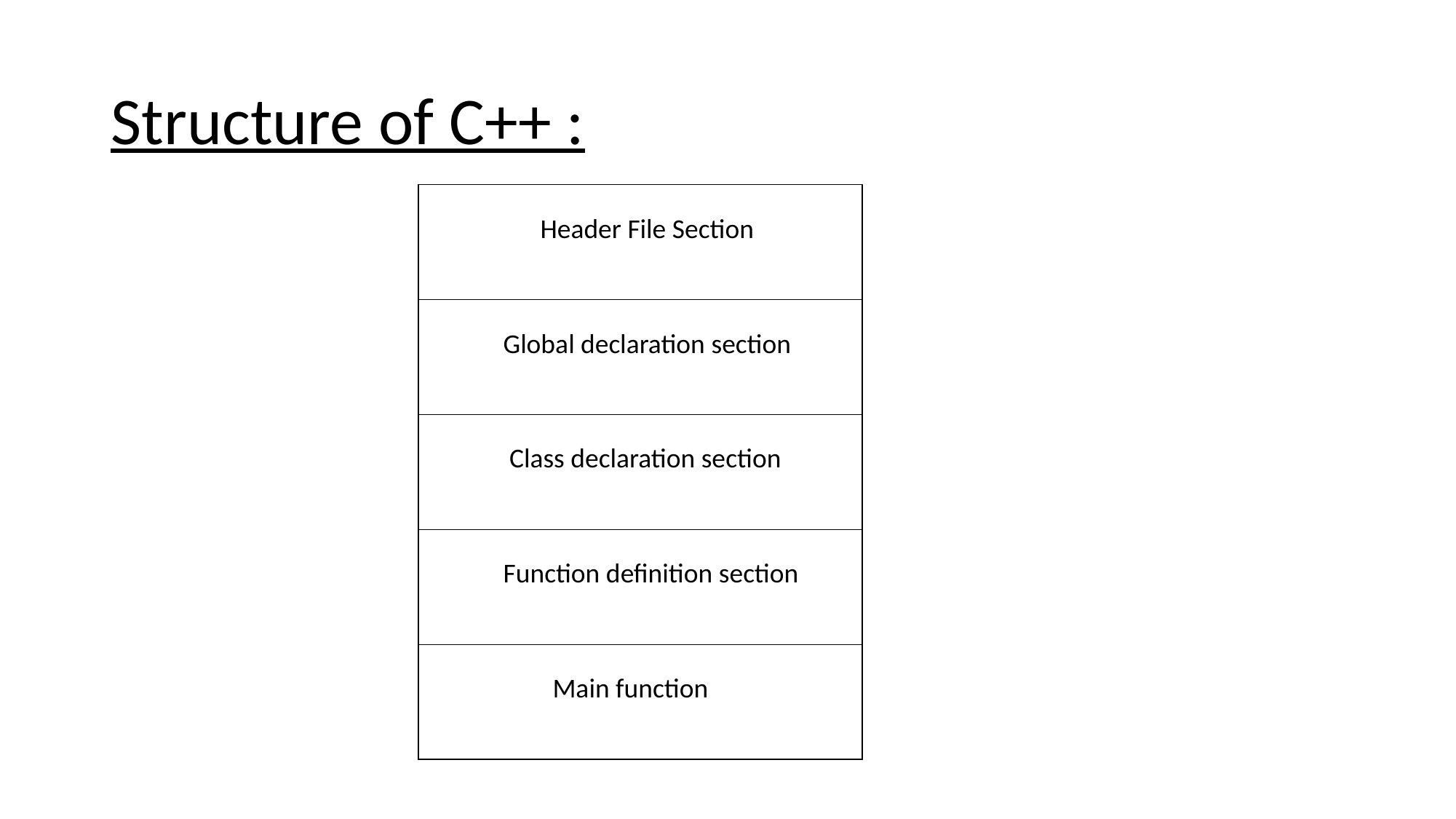

# Structure of C++ :
| Header File Section |
| --- |
| Global declaration section |
| Class declaration section |
| Function definition section |
| Main function |